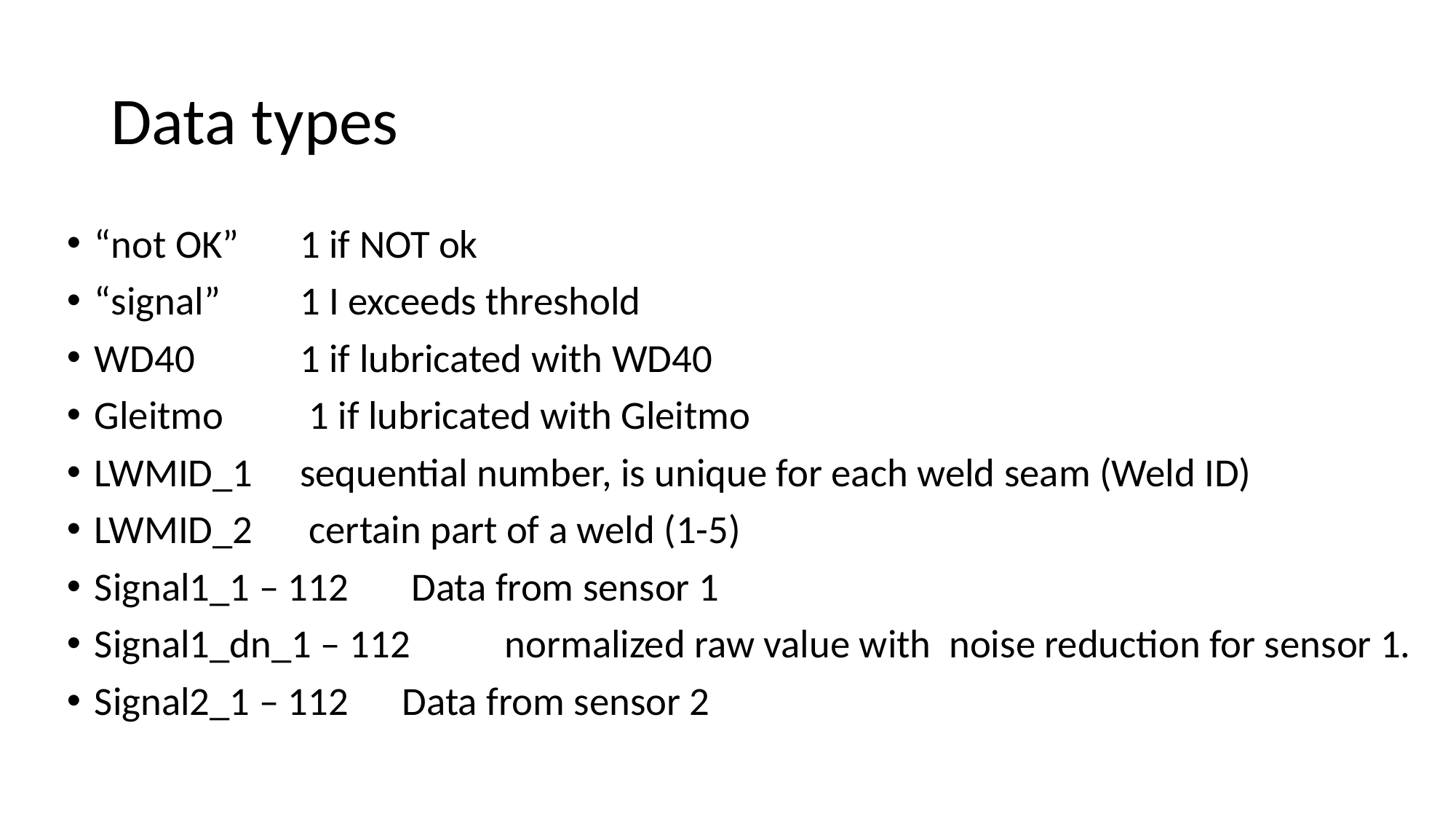

# Data types
“not OK”	1 if NOT ok
“signal” 	1 I exceeds threshold
WD40 	1 if lubricated with WD40
Gleitmo 	 1 if lubricated with Gleitmo
LWMID_1 	sequential number, is unique for each weld seam (Weld ID)
LWMID_2	 certain part of a weld (1-5)
Signal1_1 – 112	 Data from sensor 1
Signal1_dn_1 – 112	normalized raw value with  noise reduction for sensor 1.
Signal2_1 – 112 	Data from sensor 2